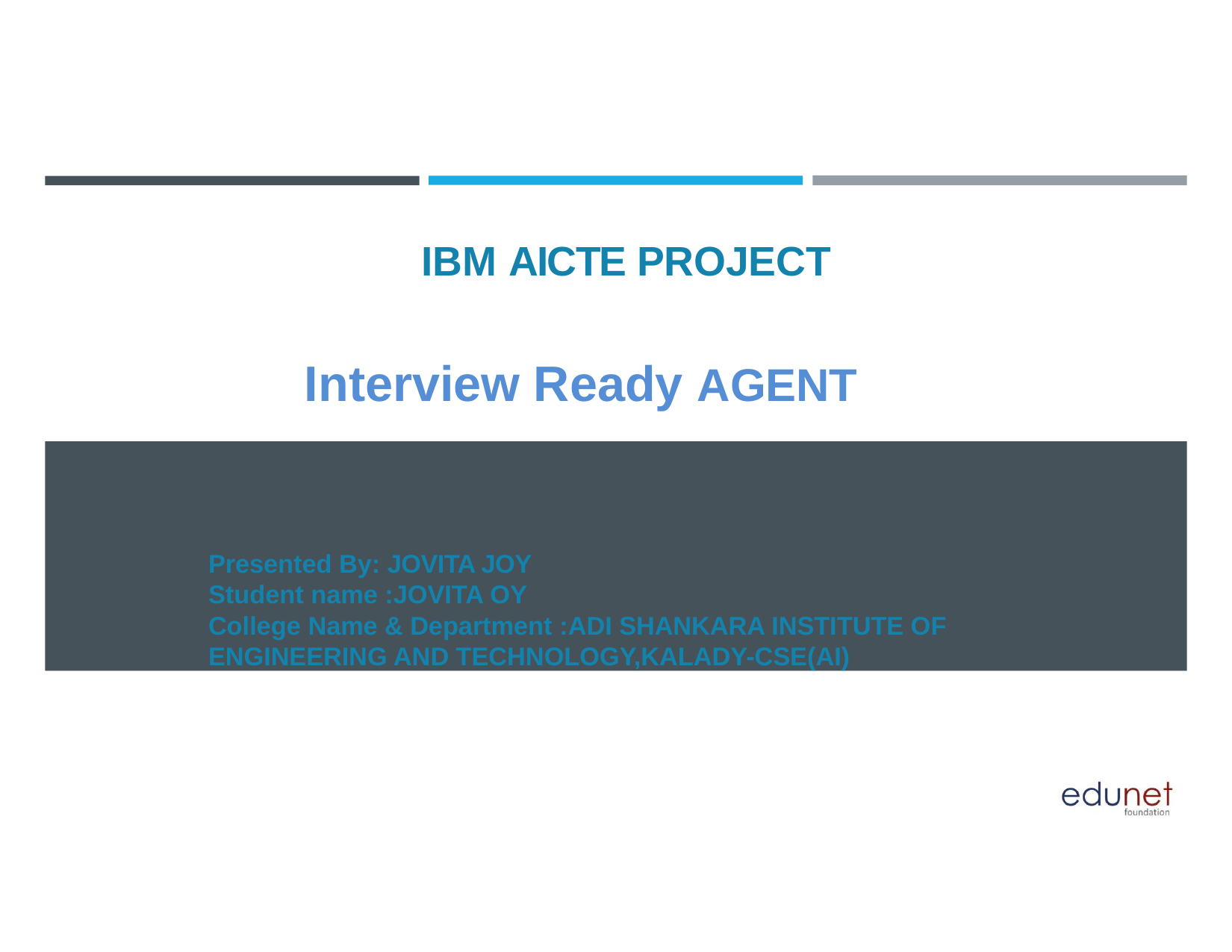

# IBM AICTE PROJECT
Interview Ready AGENT

Presented By: JOVITA JOY
Student name :JOVITA OY
College Name & Department :ADI SHANKARA INSTITUTE OF ENGINEERING AND TECHNOLOGY,KALADY-CSE(AI)